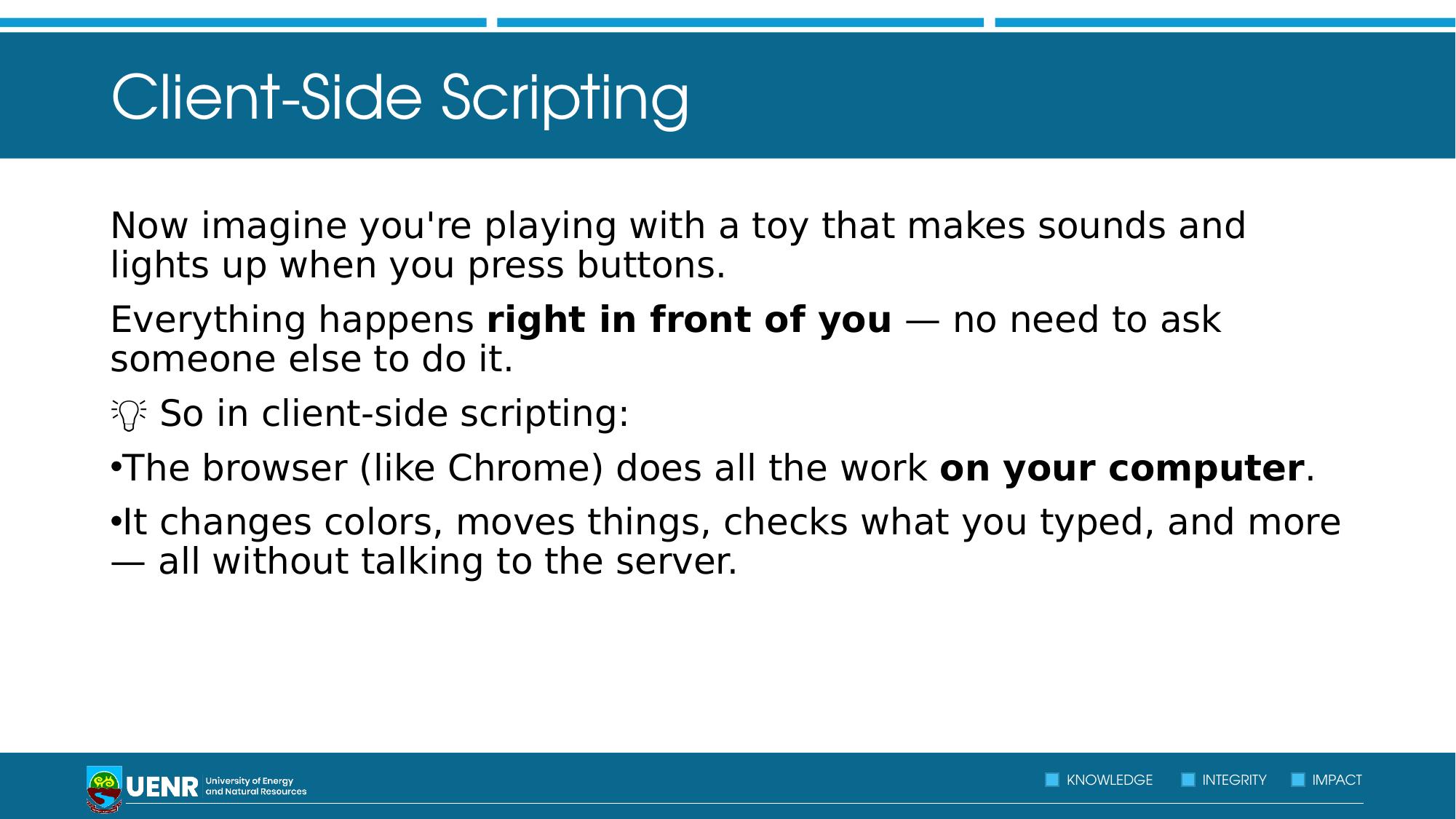

# Client-Side Scripting
Now imagine you're playing with a toy that makes sounds and lights up when you press buttons.
Everything happens right in front of you — no need to ask someone else to do it.
💡 So in client-side scripting:
The browser (like Chrome) does all the work on your computer.
It changes colors, moves things, checks what you typed, and more — all without talking to the server.